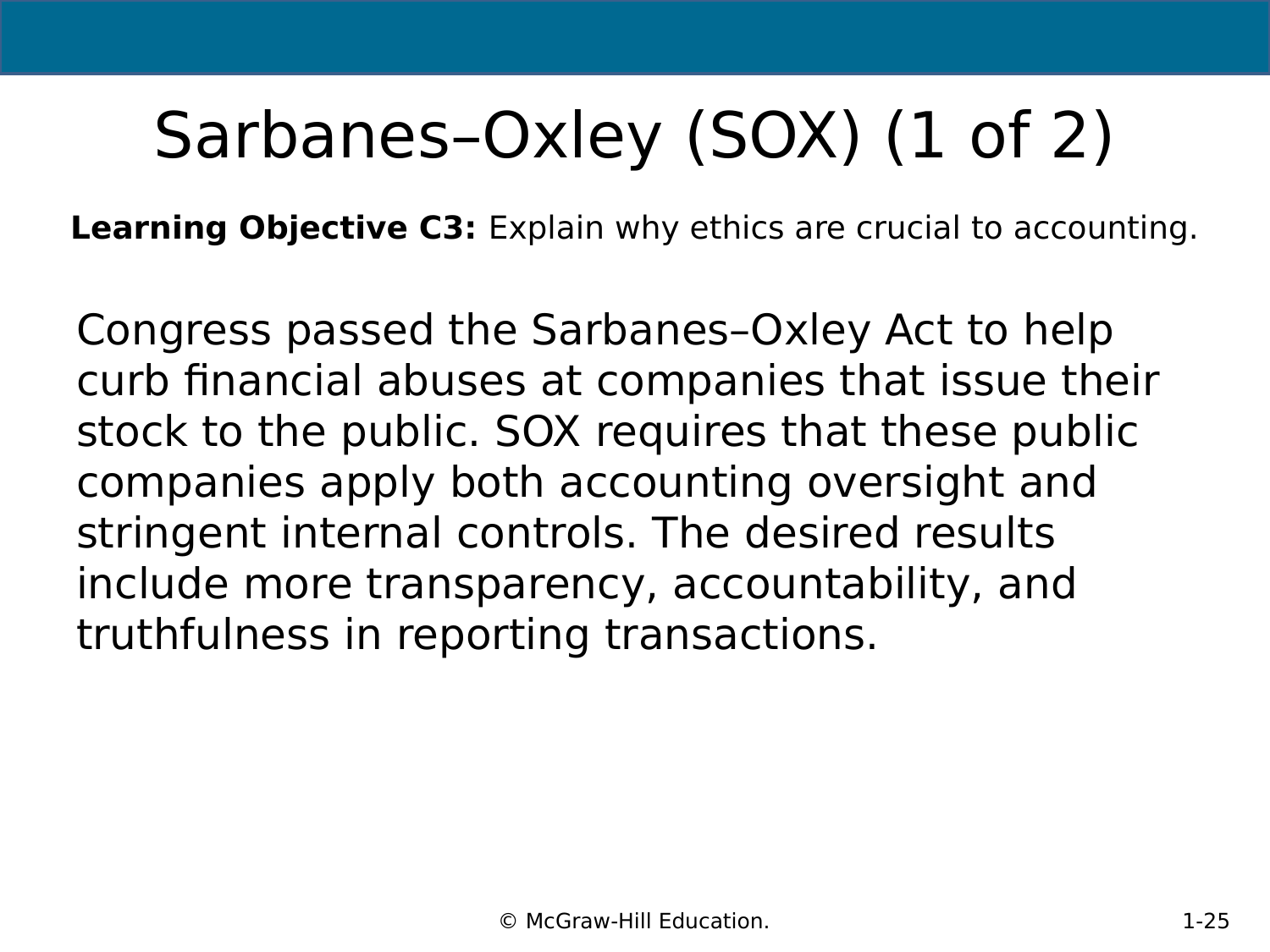

# Sarbanes–Oxley (SOX) (1 of 2)
Learning Objective C3: Explain why ethics are crucial to accounting.
Congress passed the Sarbanes–Oxley Act to help curb financial abuses at companies that issue their stock to the public. SOX requires that these public companies apply both accounting oversight and stringent internal controls. The desired results include more transparency, accountability, and truthfulness in reporting transactions.